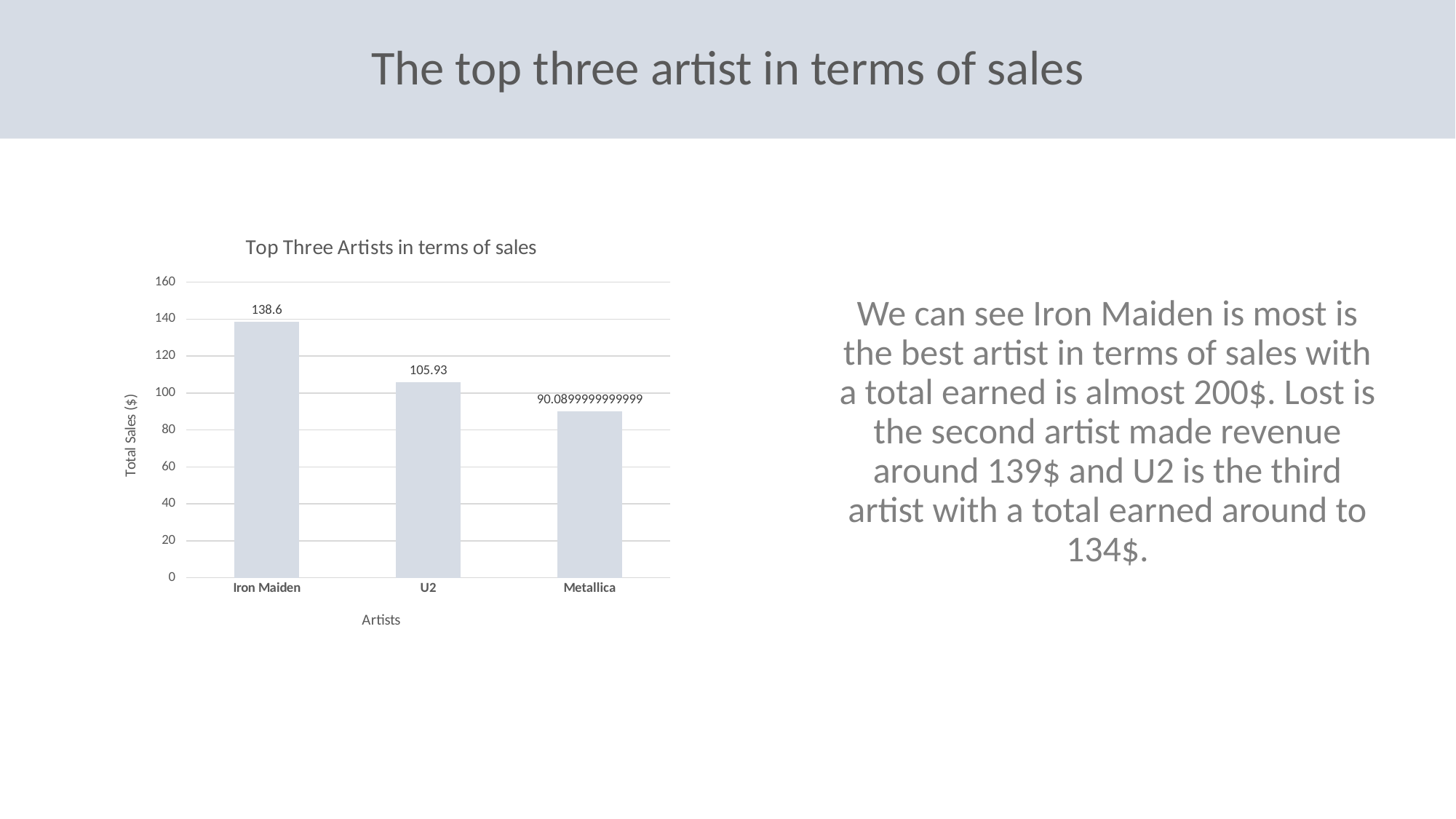

# The top three artist in terms of sales

### Chart: Top Three Artists in terms of sales

| Category | Total Sales |
|---|---|
| Iron Maiden | 138.6 |
| U2 | 105.93 |
| Metallica | 90.0899999999999 |
We can see Iron Maiden is most is the best artist in terms of sales with a total earned is almost 200$. Lost is the second artist made revenue around 139$ and U2 is the third artist with a total earned around to 134$.